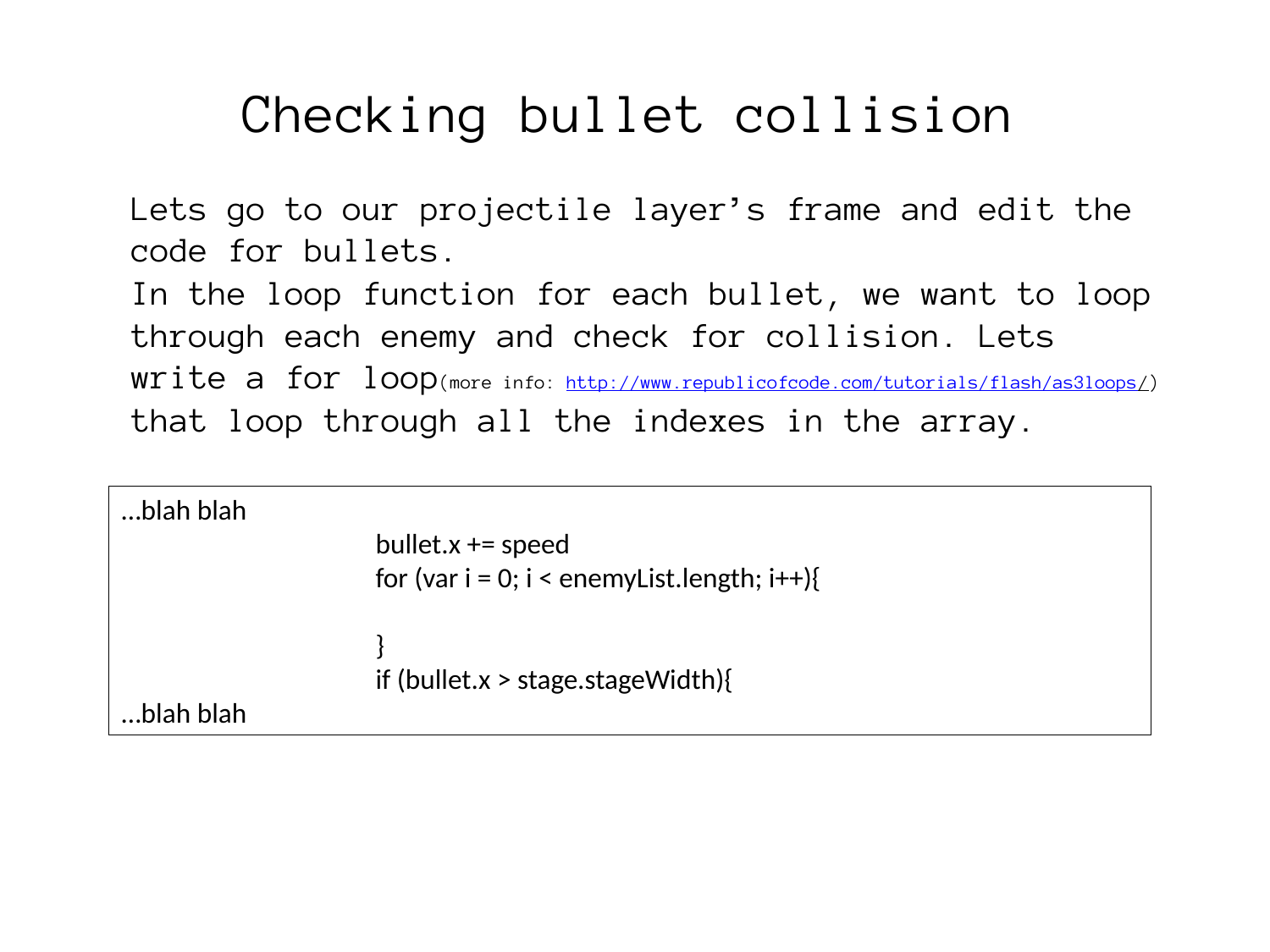

Checking bullet collision
Lets go to our projectile layer’s frame and edit the code for bullets.
In the loop function for each bullet, we want to loop through each enemy and check for collision. Lets write a for loop(more info: http://www.republicofcode.com/tutorials/flash/as3loops/) that loop through all the indexes in the array.
…blah blah
		bullet.x += speed
		for (var i = 0; i < enemyList.length; i++){

		}
		if (bullet.x > stage.stageWidth){
…blah blah